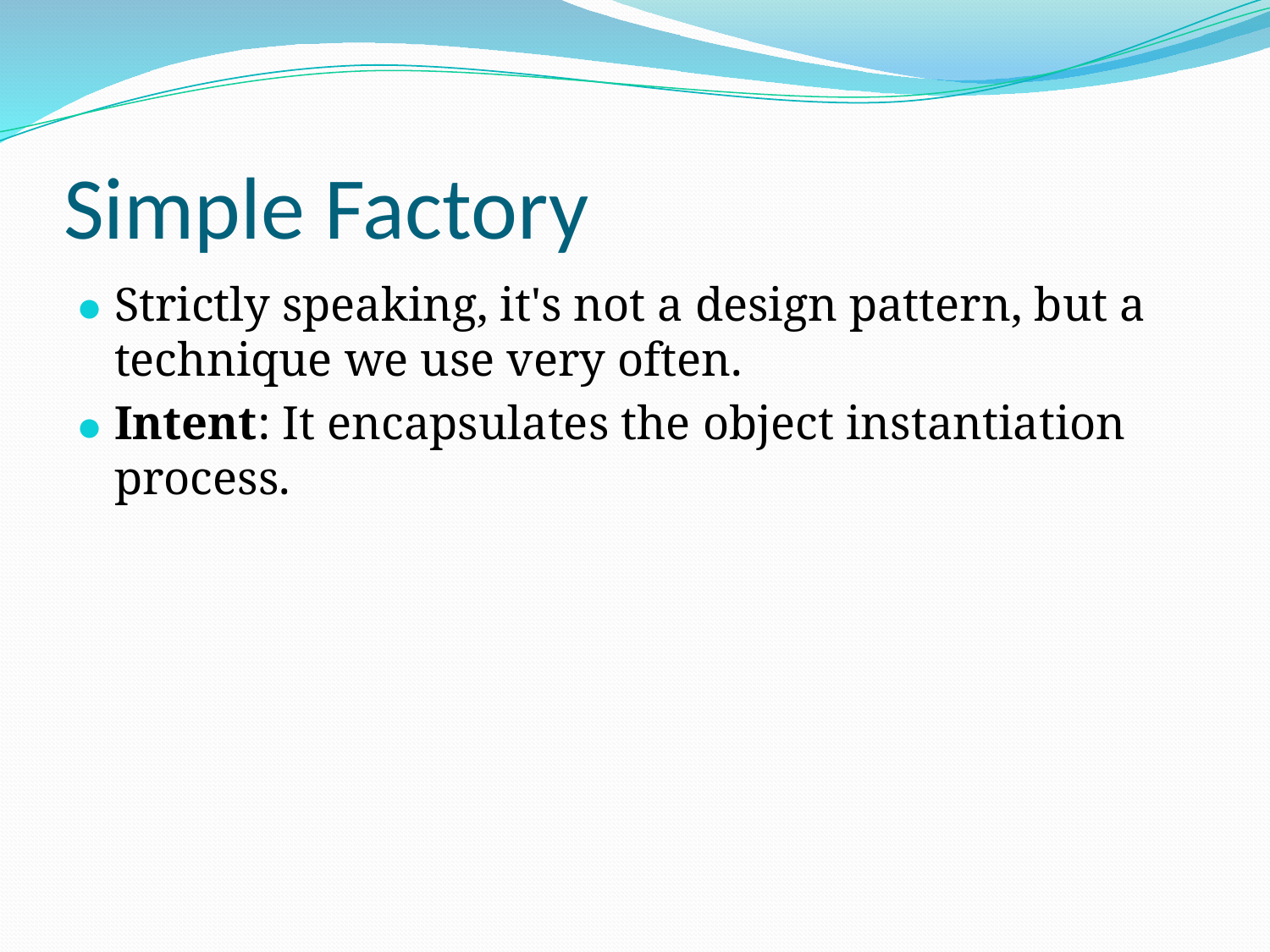

# Simple Factory
Strictly speaking, it's not a design pattern, but a technique we use very often.
Intent: It encapsulates the object instantiation process.